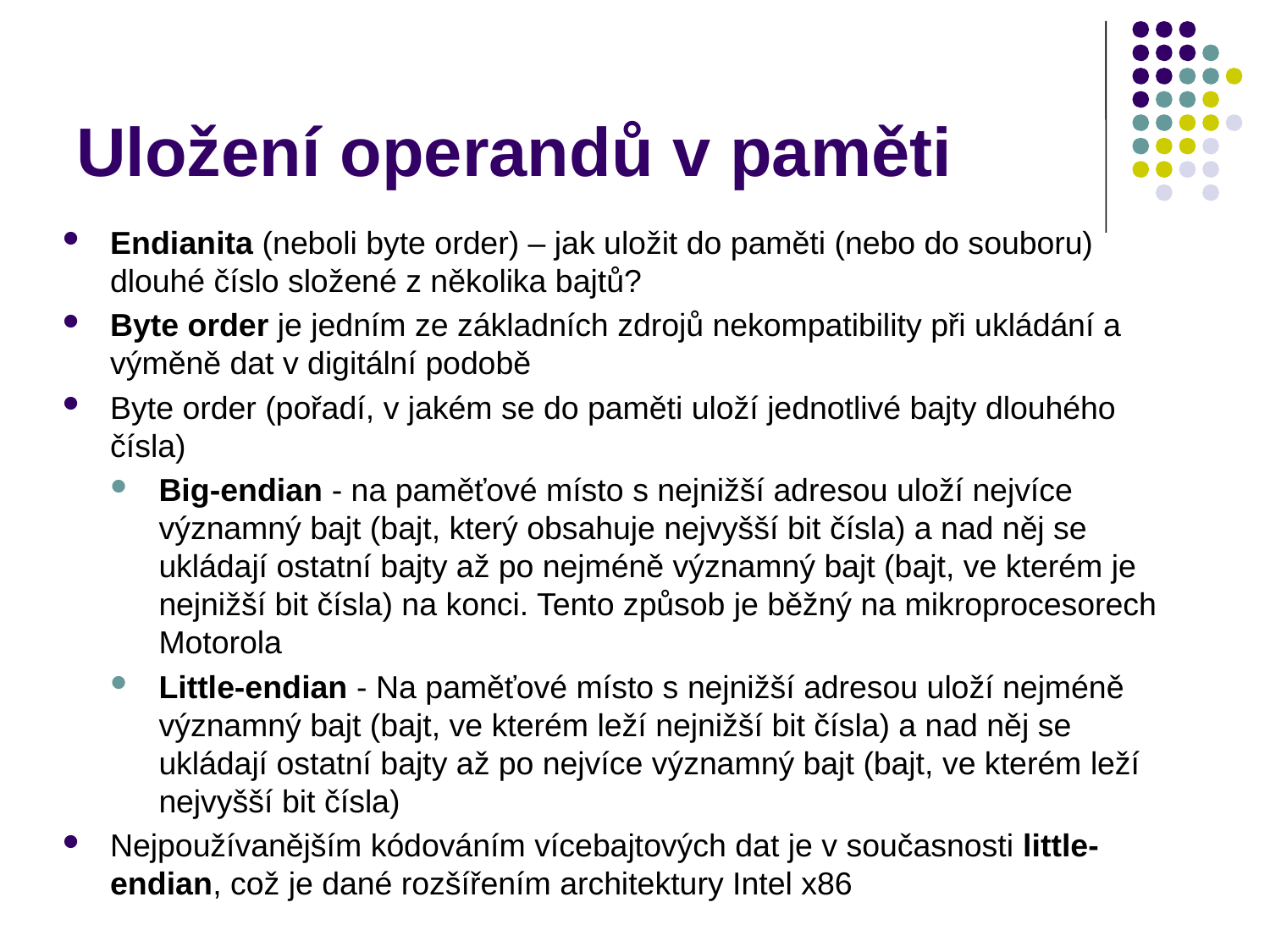

# Uložení operandů v paměti
Endianita (neboli byte order) – jak uložit do paměti (nebo do souboru) dlouhé číslo složené z několika bajtů?
Byte order je jedním ze základních zdrojů nekompatibility při ukládání a výměně dat v digitální podobě
Byte order (pořadí, v jakém se do paměti uloží jednotlivé bajty dlouhého čísla)
Big-endian - na paměťové místo s nejnižší adresou uloží nejvíce významný bajt (bajt, který obsahuje nejvyšší bit čísla) a nad něj se ukládají ostatní bajty až po nejméně významný bajt (bajt, ve kterém je nejnižší bit čísla) na konci. Tento způsob je běžný na mikroprocesorech Motorola
Little-endian - Na paměťové místo s nejnižší adresou uloží nejméně významný bajt (bajt, ve kterém leží nejnižší bit čísla) a nad něj se ukládají ostatní bajty až po nejvíce významný bajt (bajt, ve kterém leží nejvyšší bit čísla)
Nejpoužívanějším kódováním vícebajtových dat je v současnosti little-endian, což je dané rozšířením architektury Intel x86